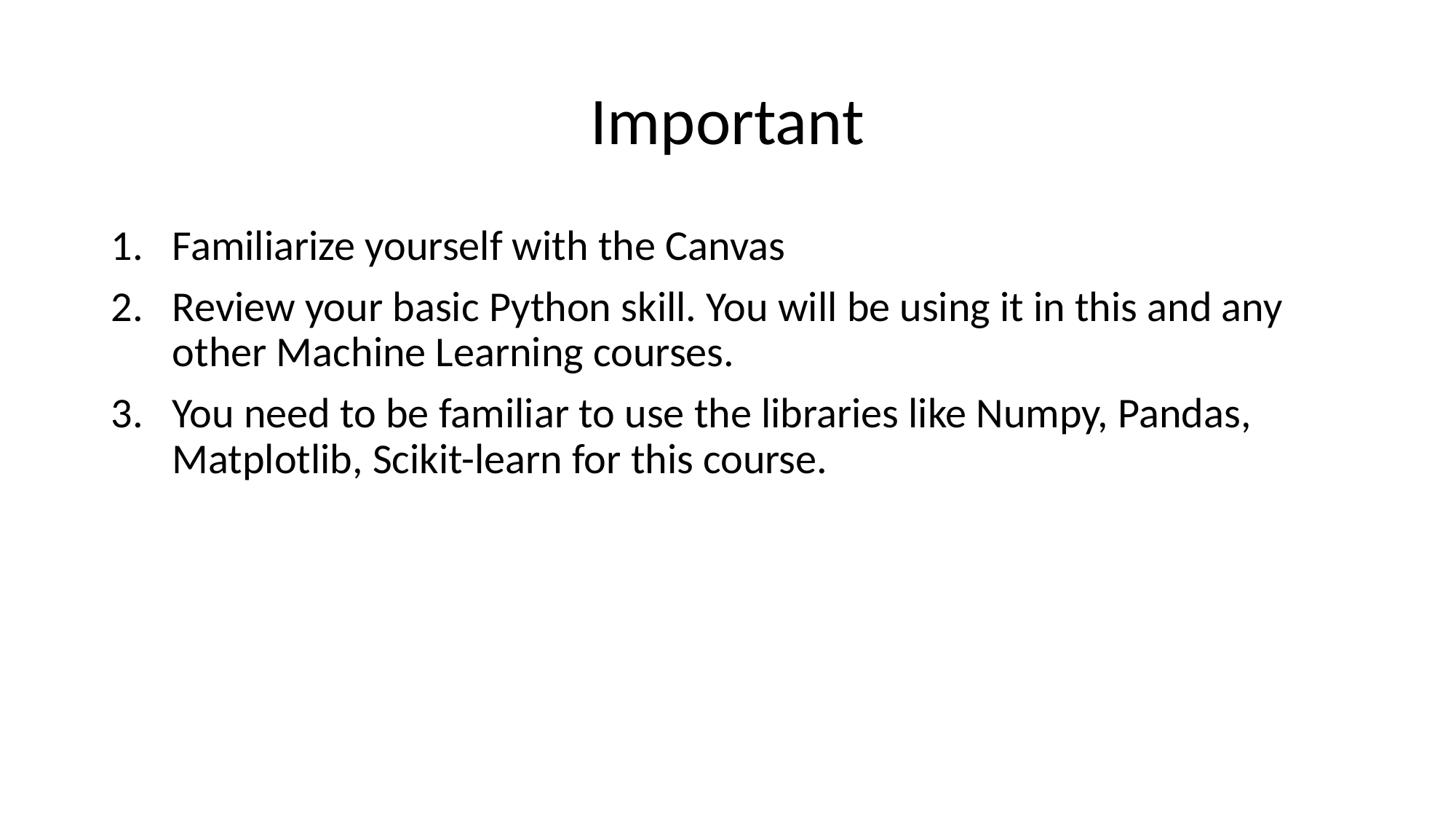

# Important
Familiarize yourself with the Canvas
Review your basic Python skill. You will be using it in this and any other Machine Learning courses.
You need to be familiar to use the libraries like Numpy, Pandas, Matplotlib, Scikit-learn for this course.